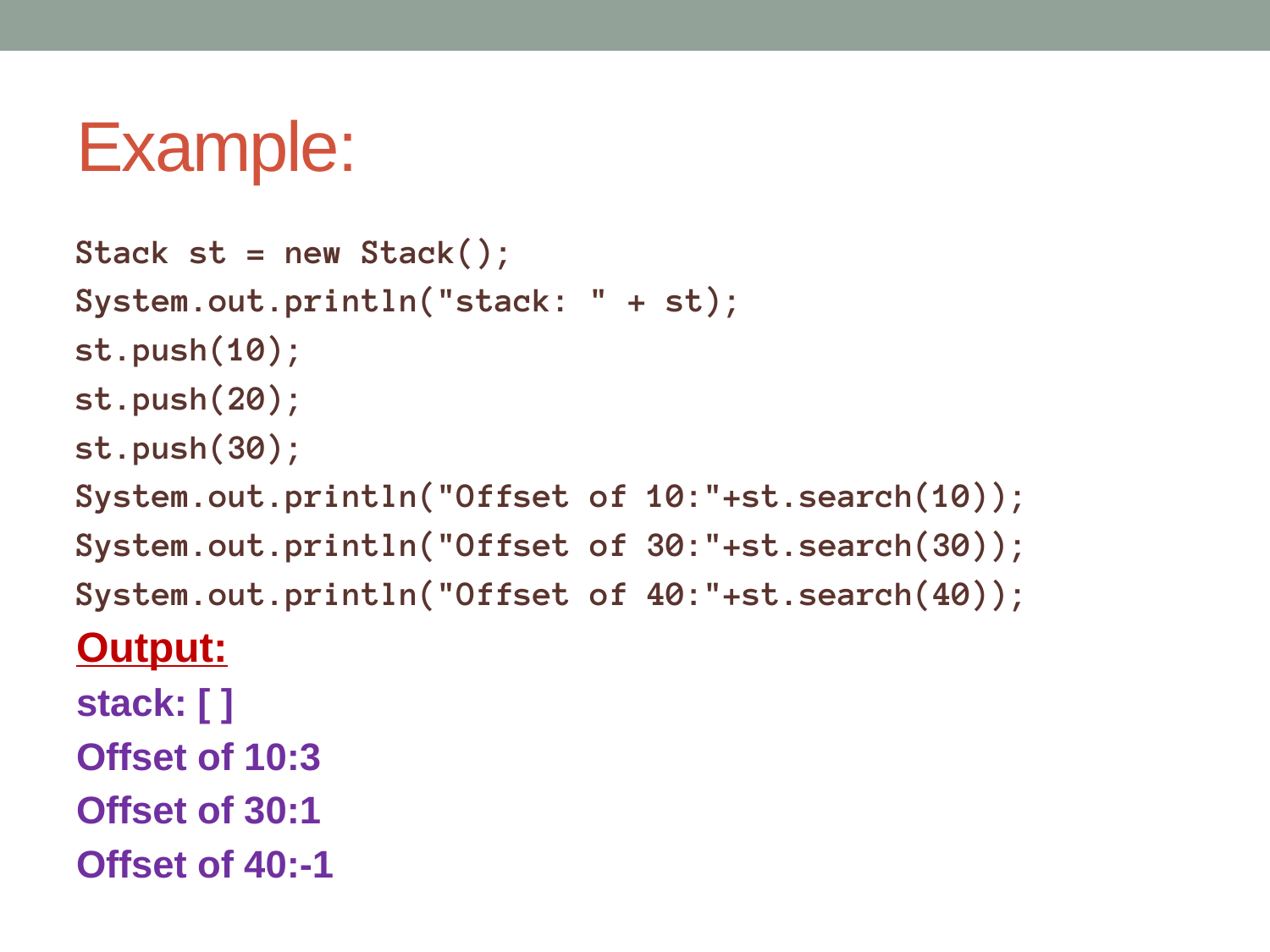

# Example:
Stack st = new Stack();
System.out.println("stack: " + st);
st.push(10);
st.push(20);
st.push(30);
System.out.println("Offset of 10:"+st.search(10));
System.out.println("Offset of 30:"+st.search(30));
System.out.println("Offset of 40:"+st.search(40));
Output:
stack: [ ]
Offset of 10:3
Offset of 30:1
Offset of 40:-1